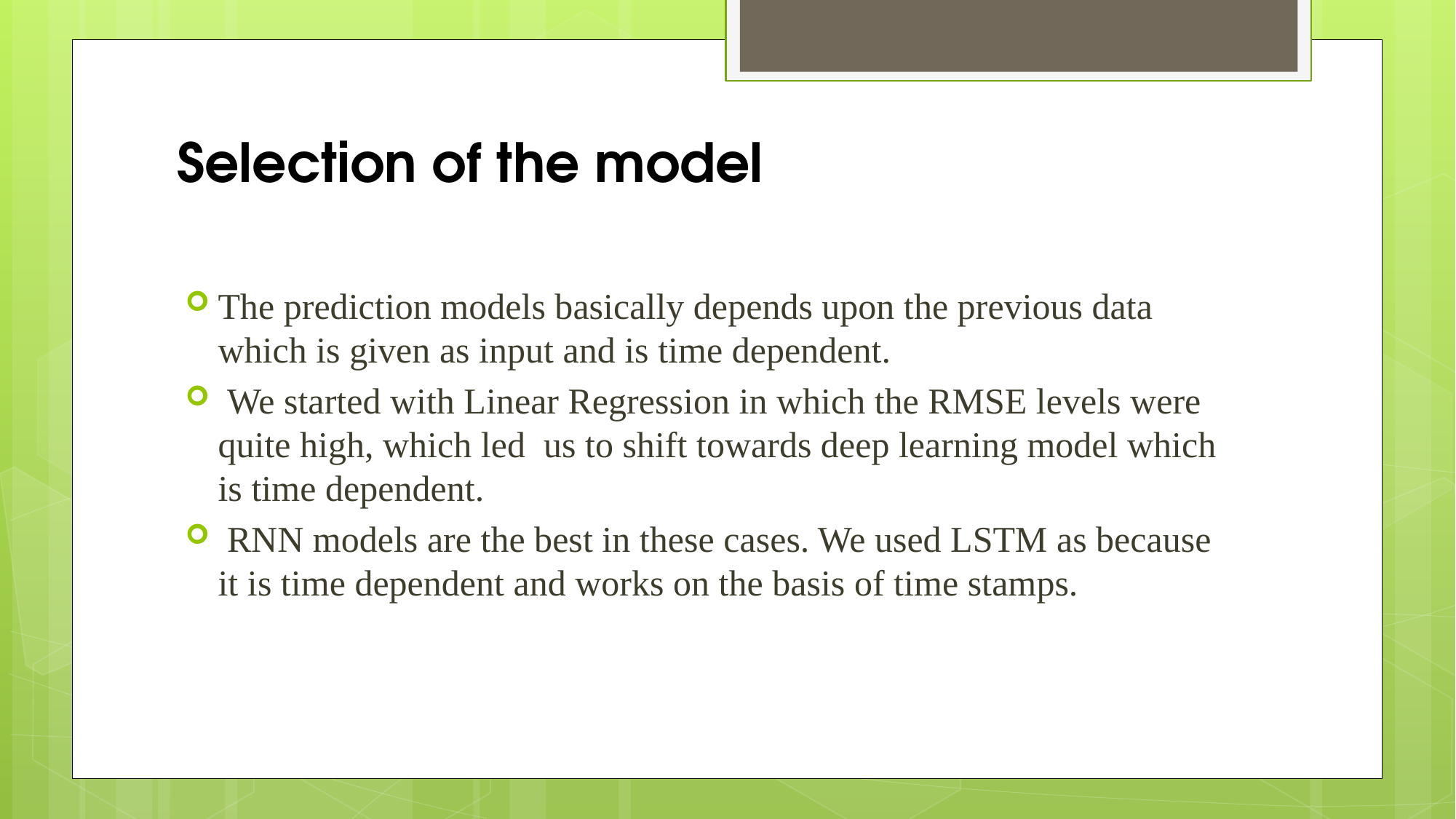

# Selection of the model
The prediction models basically depends upon the previous data which is given as input and is time dependent.
 We started with Linear Regression in which the RMSE levels were quite high, which led  us to shift towards deep learning model which is time dependent.
 RNN models are the best in these cases. We used LSTM as because it is time dependent and works on the basis of time stamps.